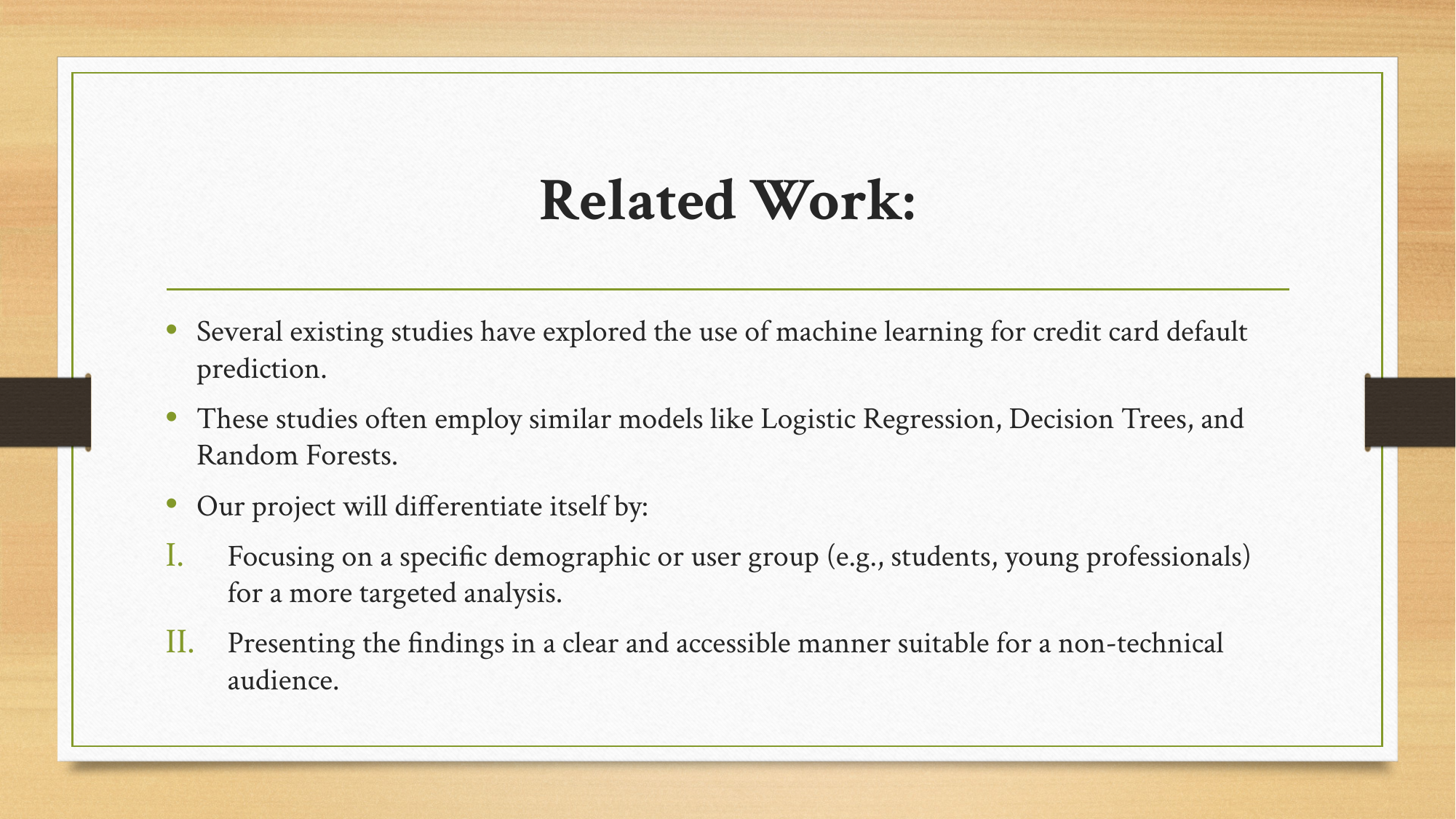

# Related Work:
Several existing studies have explored the use of machine learning for credit card default prediction.
These studies often employ similar models like Logistic Regression, Decision Trees, and Random Forests.
Our project will differentiate itself by:
Focusing on a specific demographic or user group (e.g., students, young professionals) for a more targeted analysis.
Presenting the findings in a clear and accessible manner suitable for a non-technical audience.